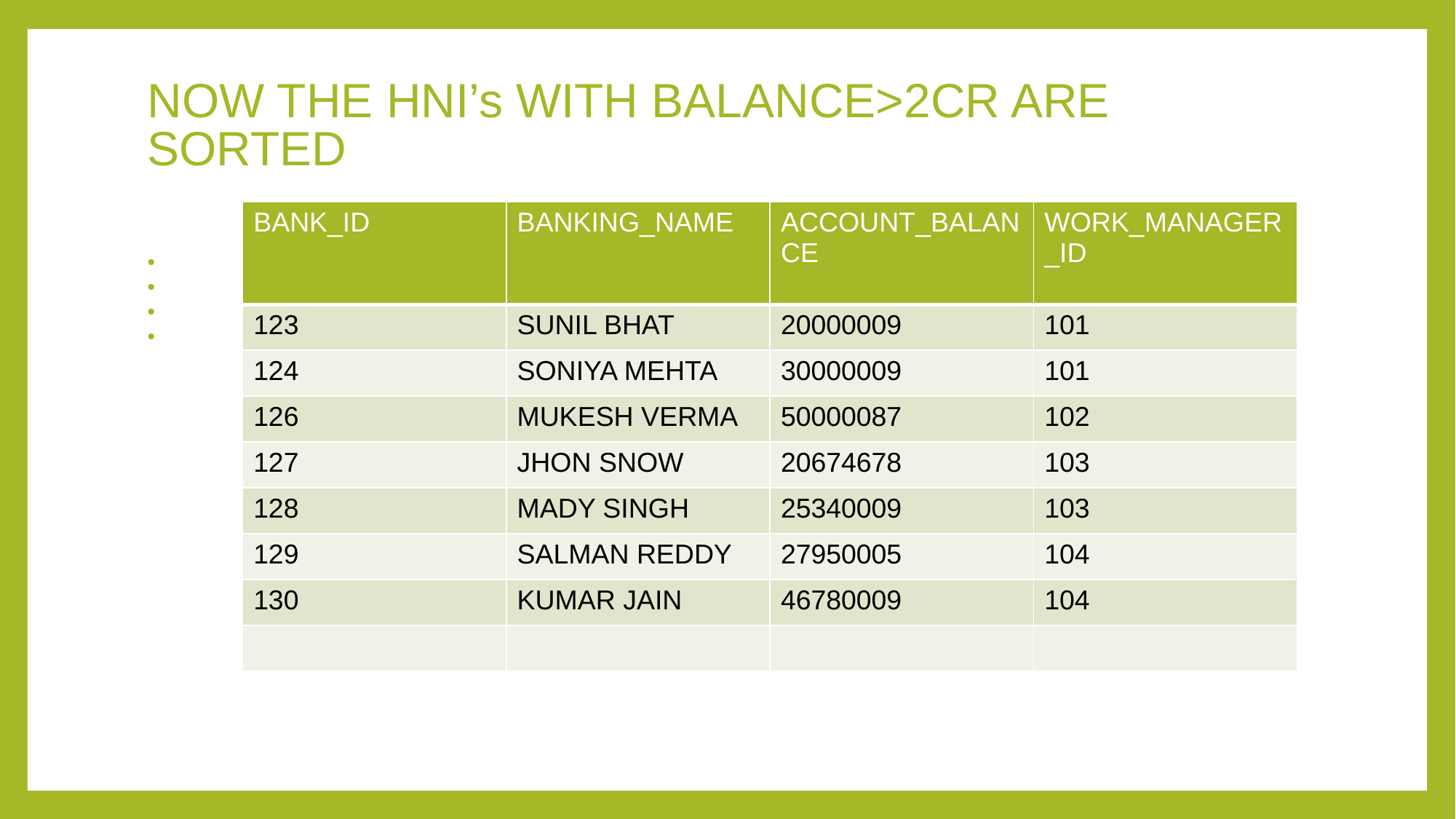

# NOW THE HNI’s WITH BALANCE>2CR ARE SORTED
| BANK\_ID | BANKING\_NAME | ACCOUNT\_BALANCE | WORK\_MANAGER\_ID |
| --- | --- | --- | --- |
| 123 | SUNIL BHAT | 20000009 | 101 |
| 124 | SONIYA MEHTA | 30000009 | 101 |
| 126 | MUKESH VERMA | 50000087 | 102 |
| 127 | JHON SNOW | 20674678 | 103 |
| 128 | MADY SINGH | 25340009 | 103 |
| 129 | SALMAN REDDY | 27950005 | 104 |
| 130 | KUMAR JAIN | 46780009 | 104 |
|  |  |  |  |
BANK_ID
BANKING_NAME
ACCOUNT_BALANCE
WORK_MANAGER_ID